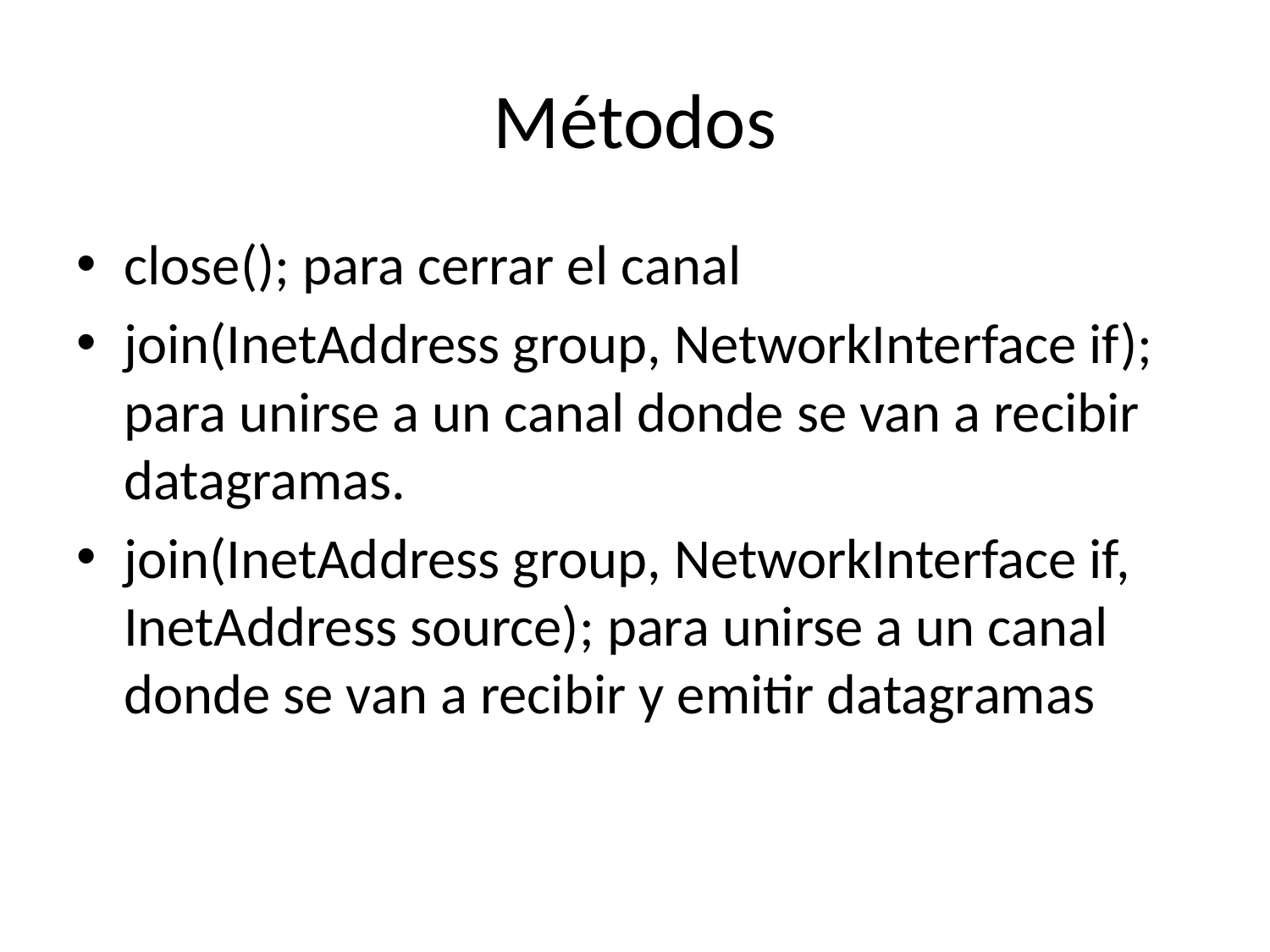

# Métodos
close(); para cerrar el canal
join(InetAddress group, NetworkInterface if); para unirse a un canal donde se van a recibir datagramas.
join(InetAddress group, NetworkInterface if, InetAddress source); para unirse a un canal donde se van a recibir y emitir datagramas